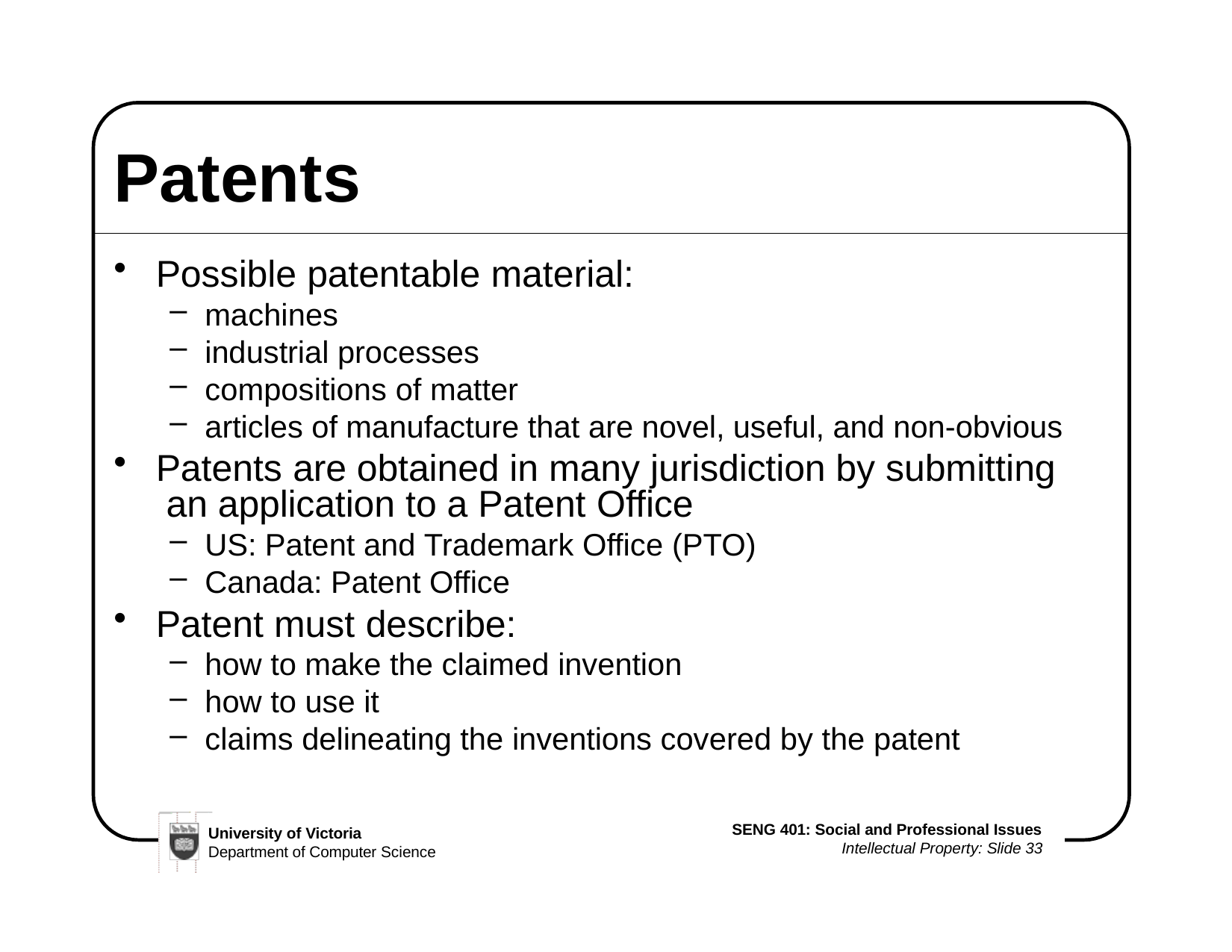

# Patents

Possible patentable material:
machines
industrial processes
compositions of matter
articles of manufacture that are novel, useful, and non-obvious
Patents are obtained in many jurisdiction by submitting  an application to a Patent Office
US: Patent and Trademark Office (PTO)
Canada: Patent Office
Patent must describe:
how to make the claimed invention
how to use it
claims delineating the inventions covered by the patent
SENG 401: Social and Professional Issues
Intellectual Property: Slide 33
University of Victoria
Department of Computer Science